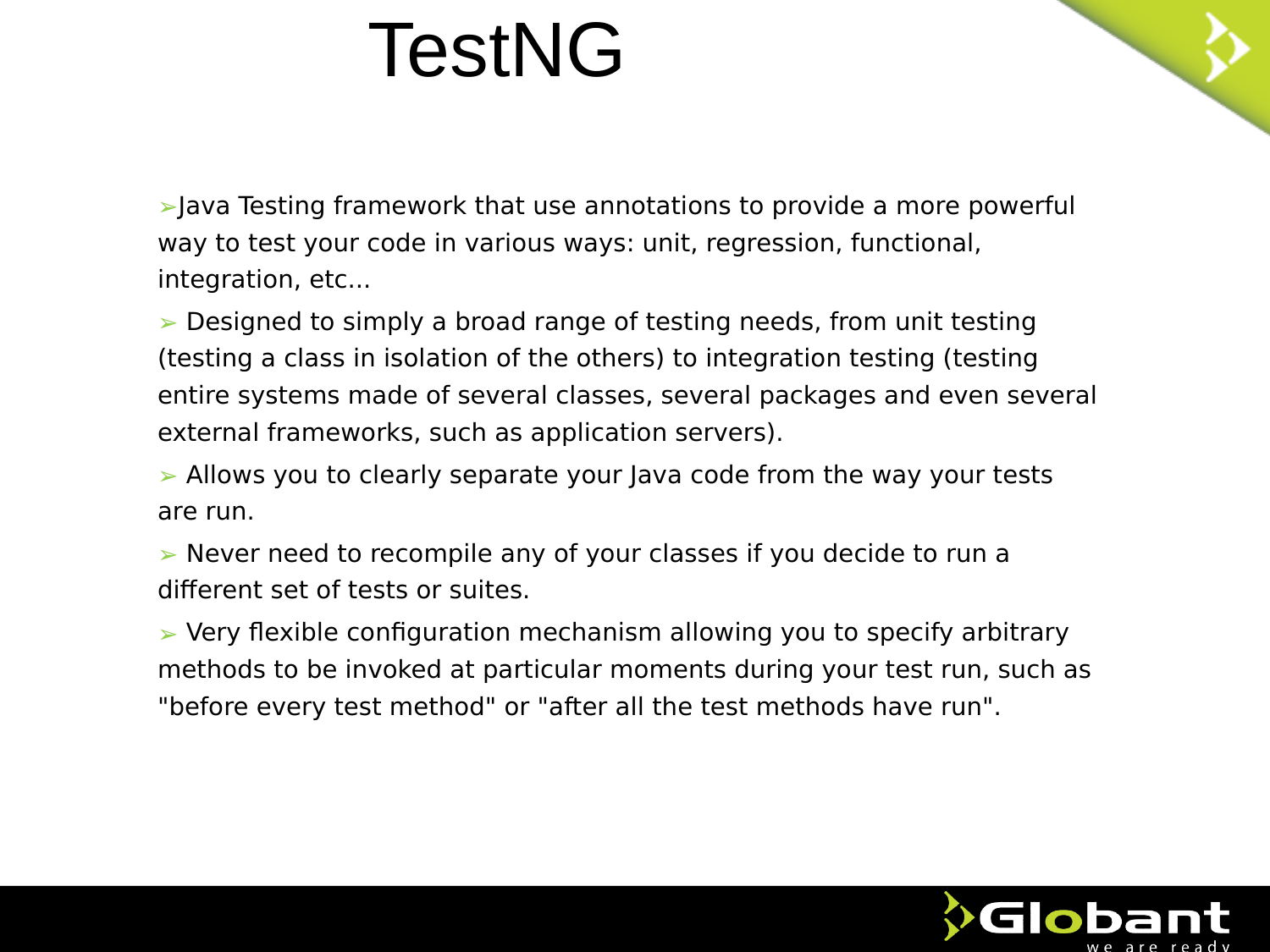

# TestNG
Java Testing framework that use annotations to provide a more powerful way to test your code in various ways: unit, regression, functional, integration, etc...
 Designed to simply a broad range of testing needs, from unit testing (testing a class in isolation of the others) to integration testing (testing entire systems made of several classes, several packages and even several external frameworks, such as application servers).
 Allows you to clearly separate your Java code from the way your tests are run.
 Never need to recompile any of your classes if you decide to run a different set of tests or suites.
 Very flexible configuration mechanism allowing you to specify arbitrary methods to be invoked at particular moments during your test run, such as "before every test method" or "after all the test methods have run".